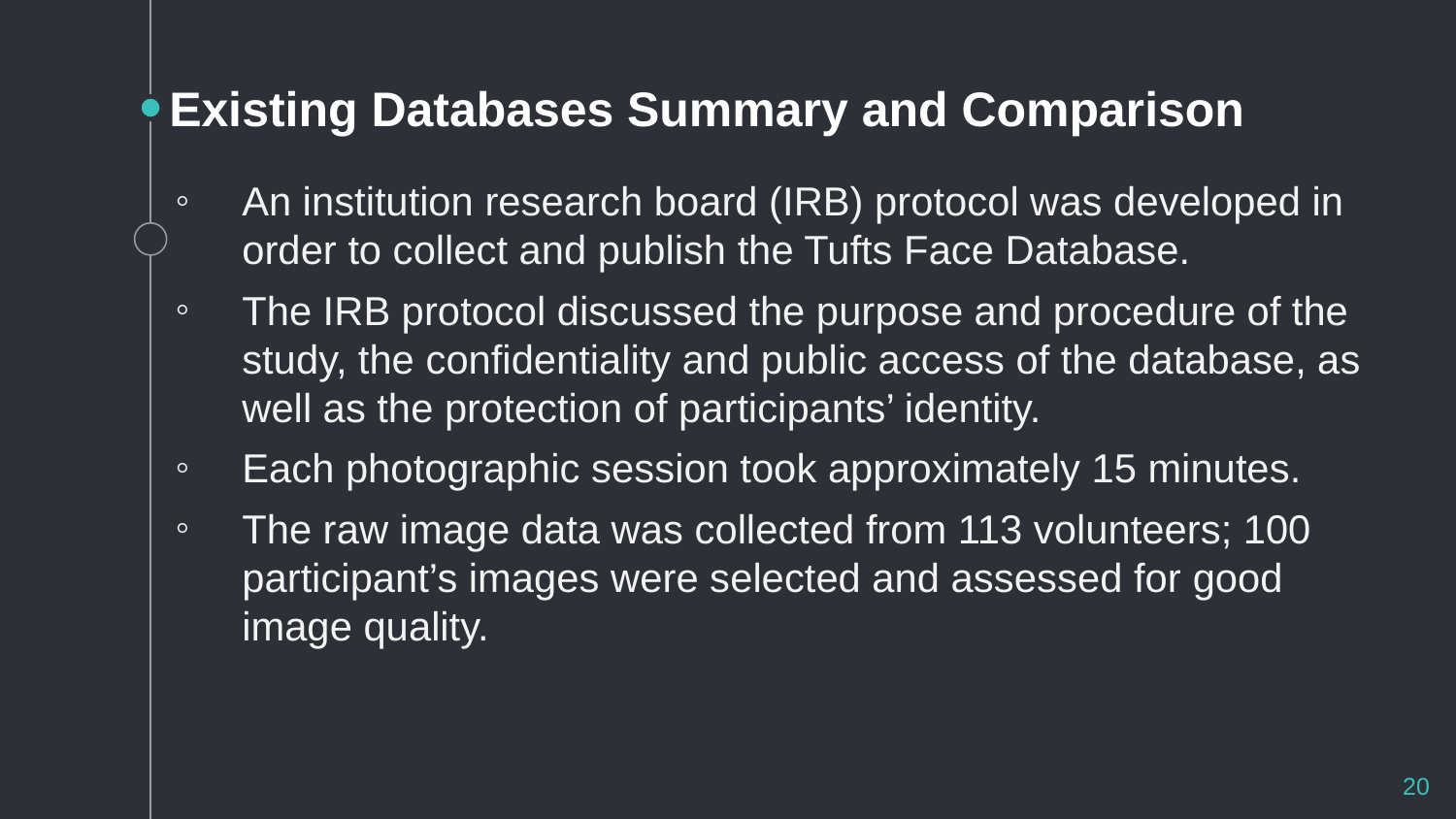

# Existing Databases Summary and Comparison
An institution research board (IRB) protocol was developed in order to collect and publish the Tufts Face Database.
The IRB protocol discussed the purpose and procedure of the study, the confidentiality and public access of the database, as well as the protection of participants’ identity.
Each photographic session took approximately 15 minutes.
The raw image data was collected from 113 volunteers; 100 participant’s images were selected and assessed for good image quality.

20